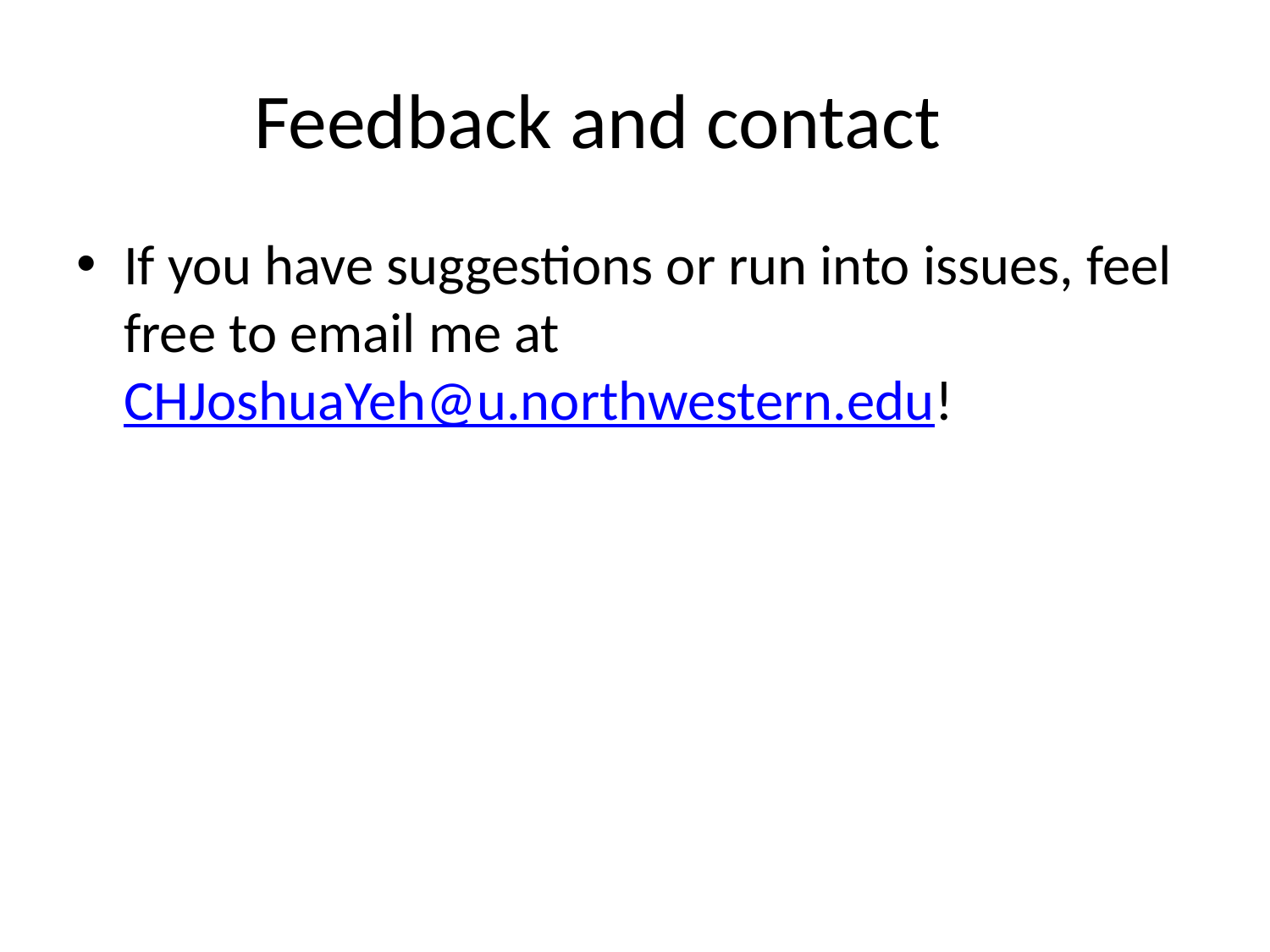

# Feedback and contact
If you have suggestions or run into issues, feel free to email me at CHJoshuaYeh@u.northwestern.edu!